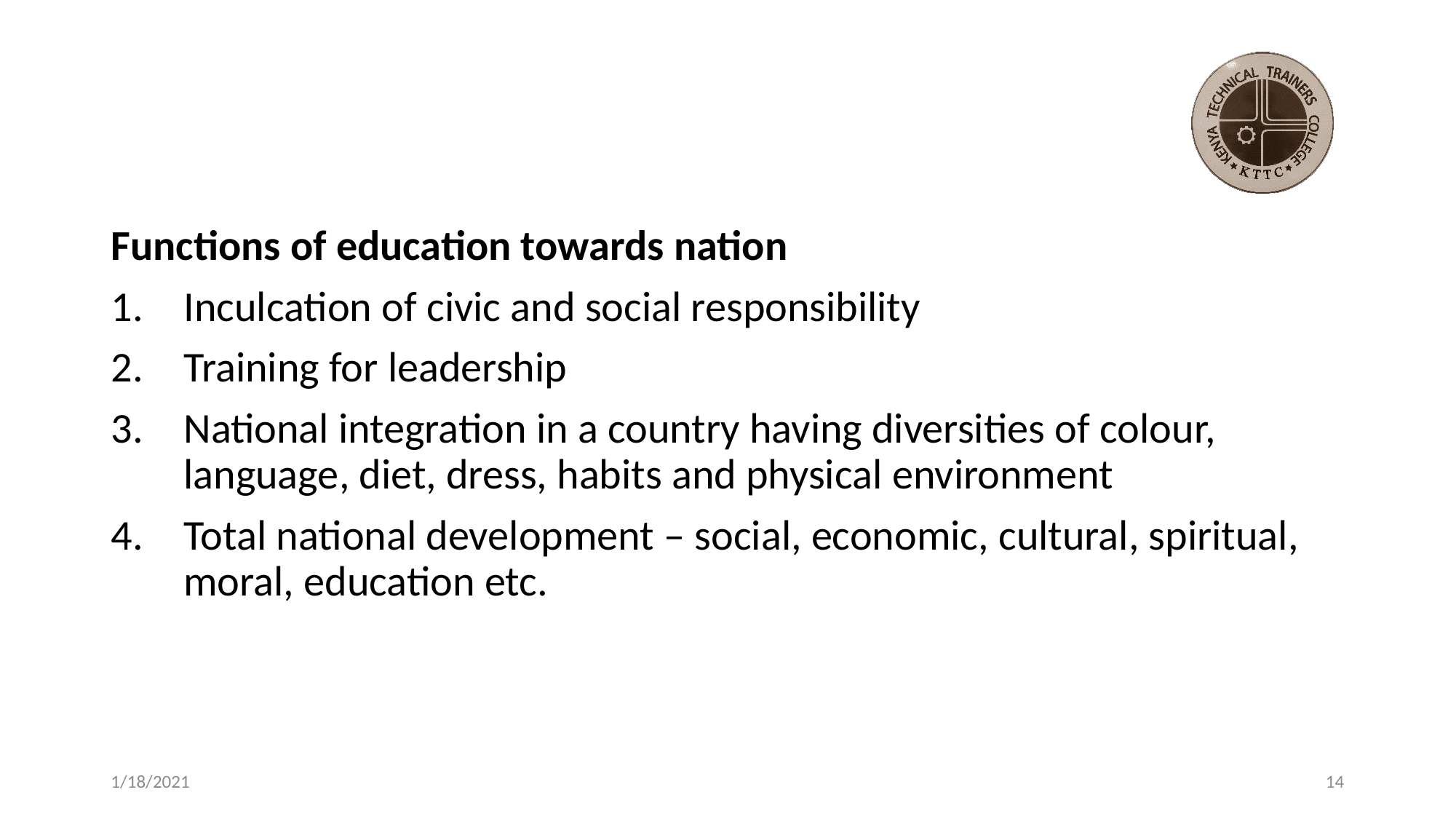

#
Functions of education towards nation
Inculcation of civic and social responsibility
Training for leadership
National integration in a country having diversities of colour, language, diet, dress, habits and physical environment
Total national development – social, economic, cultural, spiritual, moral, education etc.

1/18/2021

14